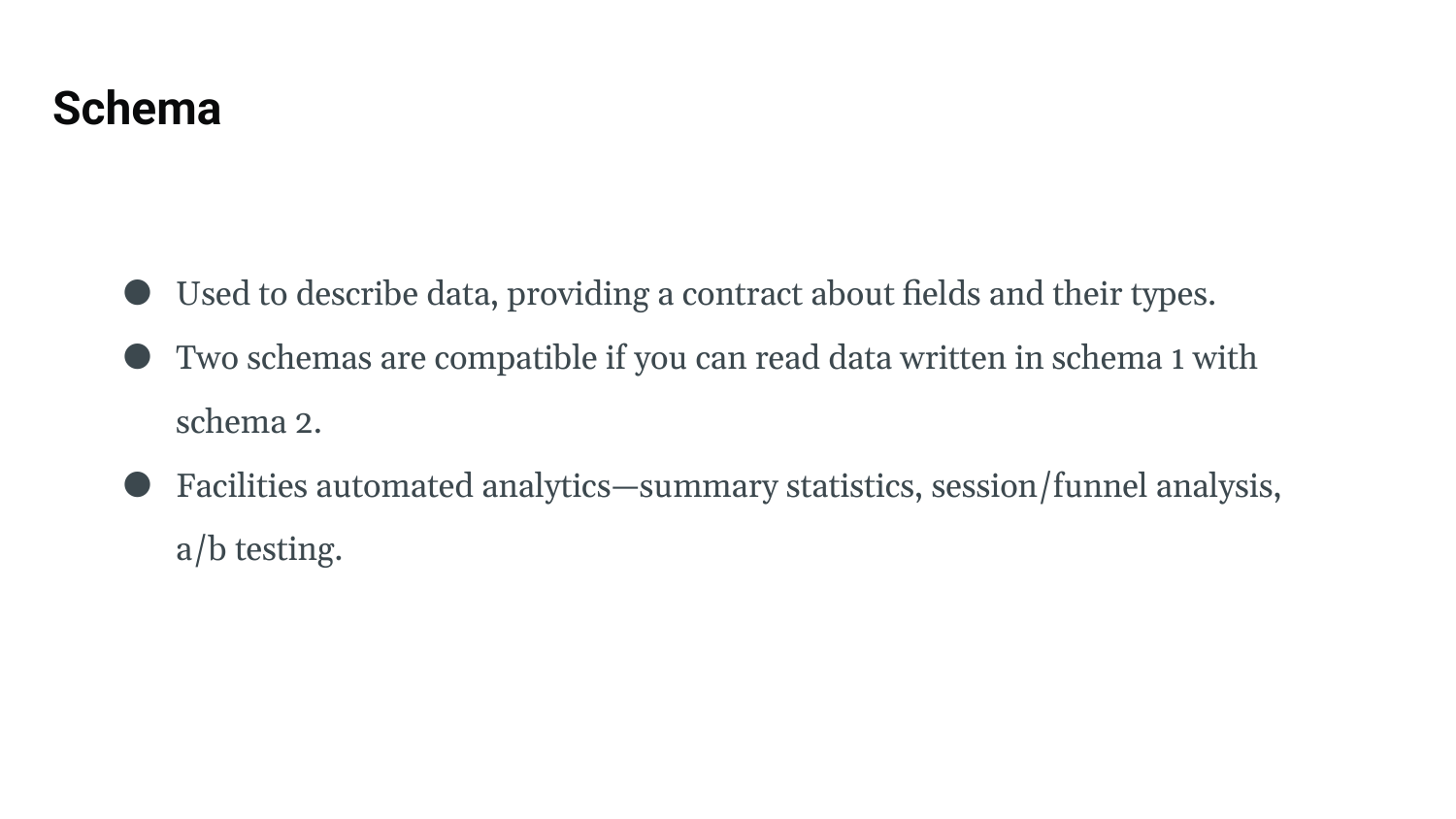

# Schema
Used to describe data, providing a contract about fields and their types.
Two schemas are compatible if you can read data written in schema 1 with schema 2.
Facilities automated analytics—summary statistics, session/funnel analysis, a/b testing.